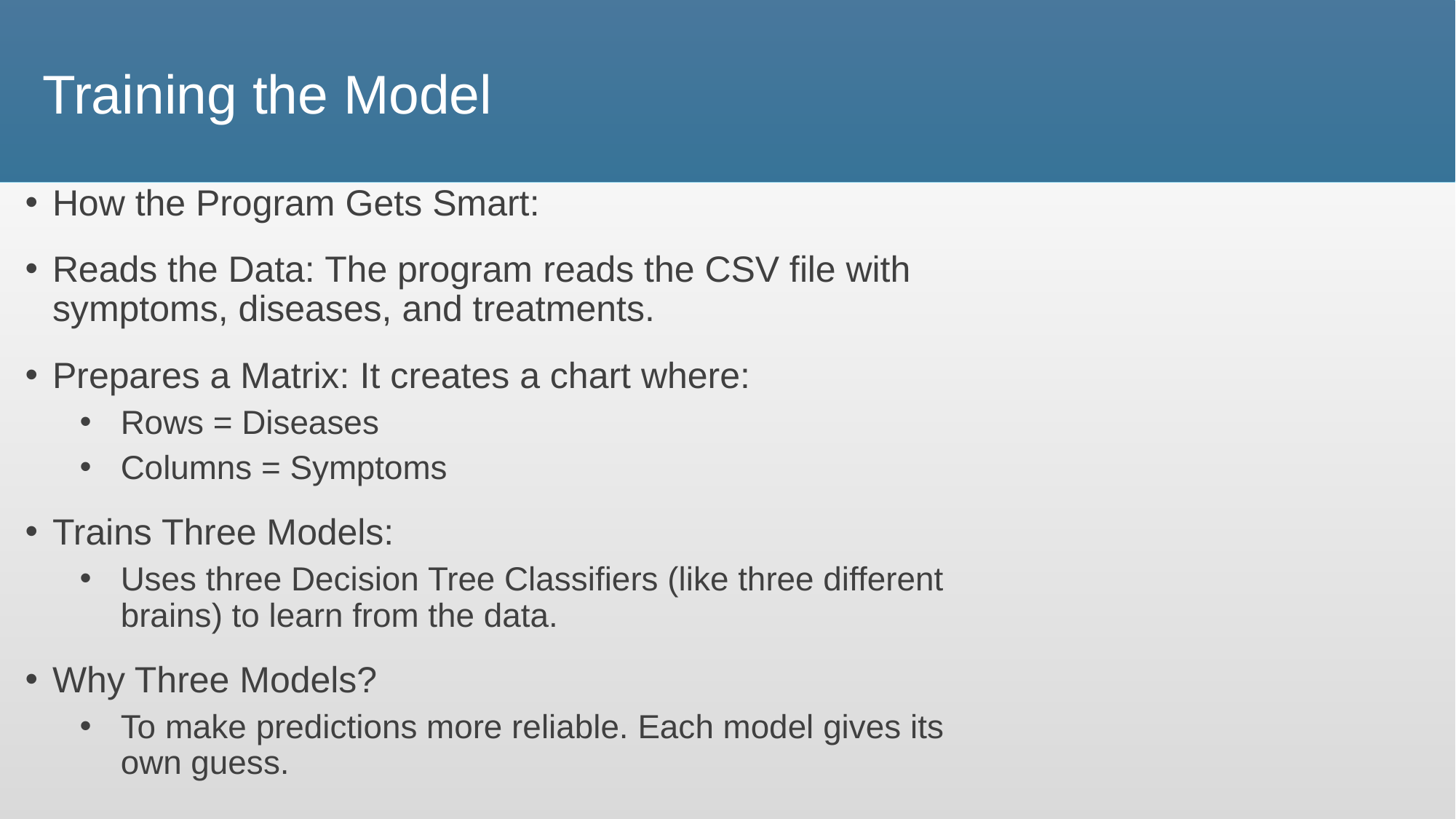

# Training the Model
How the Program Gets Smart:
Reads the Data: The program reads the CSV file with symptoms, diseases, and treatments.
Prepares a Matrix: It creates a chart where:
Rows = Diseases
Columns = Symptoms
Trains Three Models:
Uses three Decision Tree Classifiers (like three different brains) to learn from the data.
Why Three Models?
To make predictions more reliable. Each model gives its own guess.